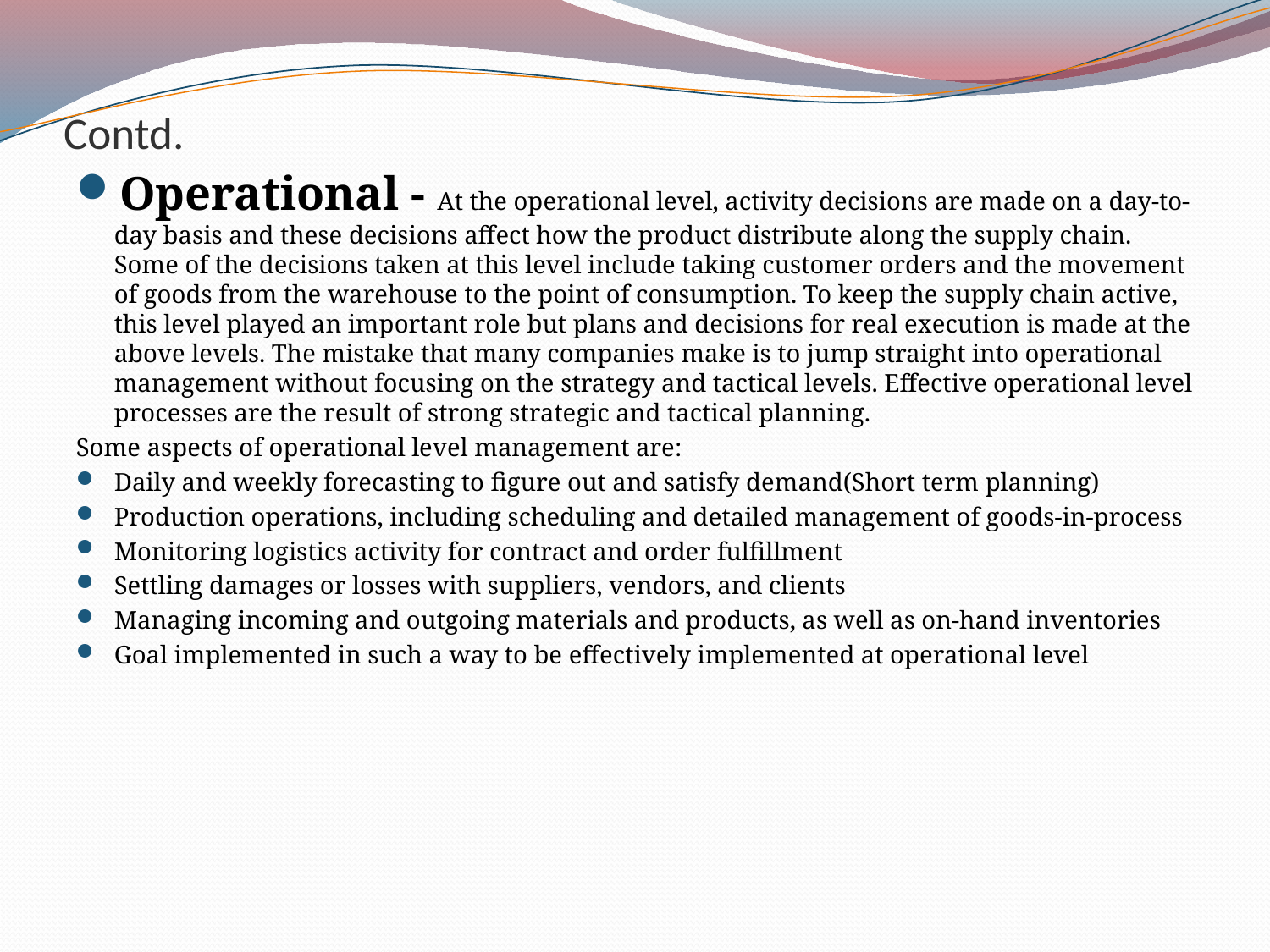

# Contd.
Operational - At the operational level, activity decisions are made on a day-to-day basis and these decisions affect how the product distribute along the supply chain. Some of the decisions taken at this level include taking customer orders and the movement of goods from the warehouse to the point of consumption. To keep the supply chain active, this level played an important role but plans and decisions for real execution is made at the above levels. The mistake that many companies make is to jump straight into operational management without focusing on the strategy and tactical levels. Effective operational level processes are the result of strong strategic and tactical planning.
Some aspects of operational level management are:
Daily and weekly forecasting to figure out and satisfy demand(Short term planning)
Production operations, including scheduling and detailed management of goods-in-process
Monitoring logistics activity for contract and order fulfillment
Settling damages or losses with suppliers, vendors, and clients
Managing incoming and outgoing materials and products, as well as on-hand inventories
Goal implemented in such a way to be effectively implemented at operational level